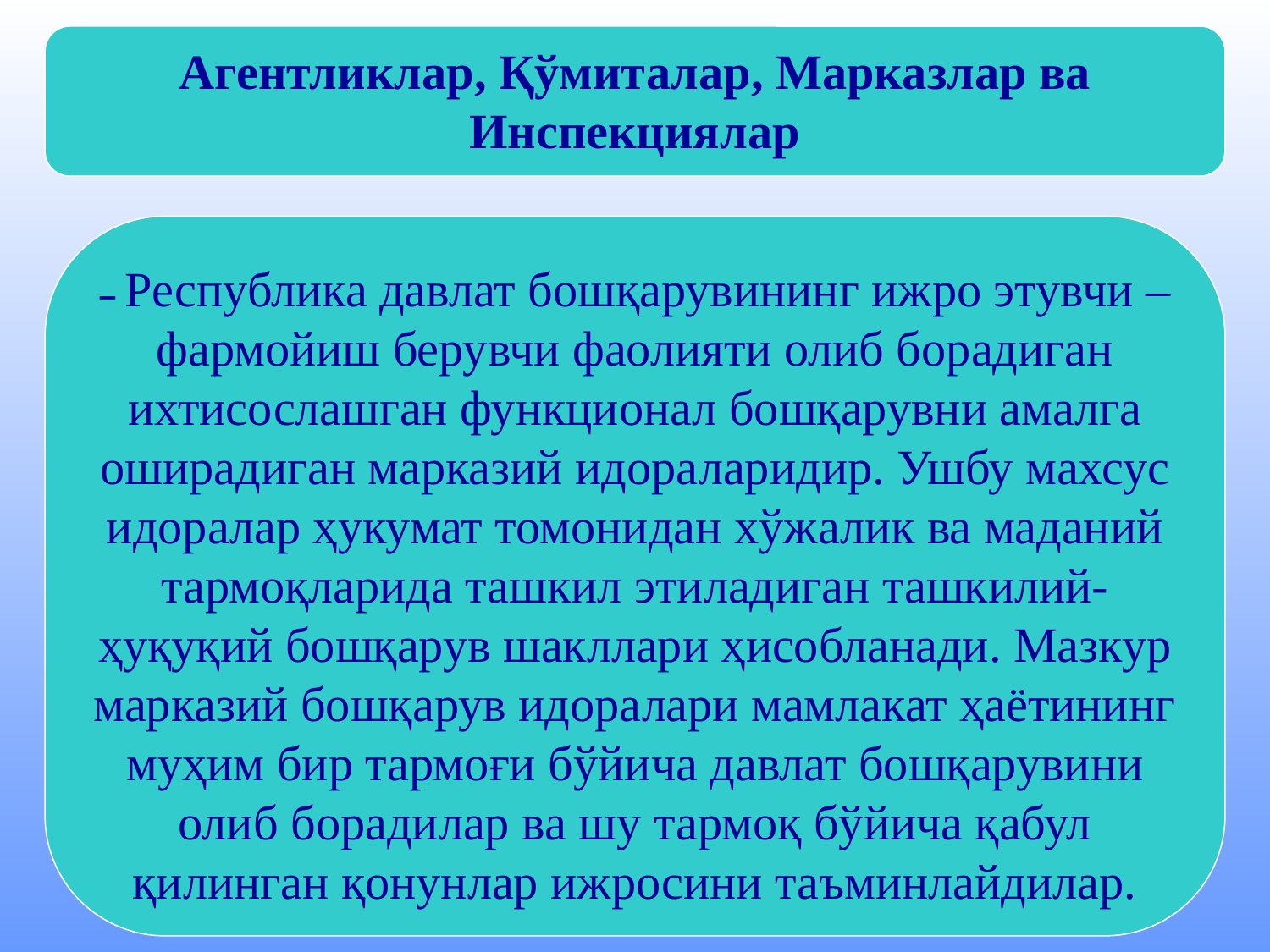

Агентликлар, Қўмиталар, Марказлар ва Инспекциялар
– Республика давлат бошқарувининг ижро этувчи – фармойиш берувчи фаолияти олиб борадиган ихтисослашган функционал бошқарувни амалга
оширадиган марказий идораларидир. Ушбу махсус идоралар ҳукумат томонидан хўжалик ва маданий тармоқларида ташкил этиладиган ташкилий-
ҳуқуқий бошқарув шакллари ҳисобланади. Мазкур марказий бошқарув идоралари мамлакат ҳаётининг муҳим бир тармоғи бўйича давлат бошқарувини олиб борадилар ва шу тармоқ бўйича қабул қилинган қонунлар ижросини таъминлайдилар.